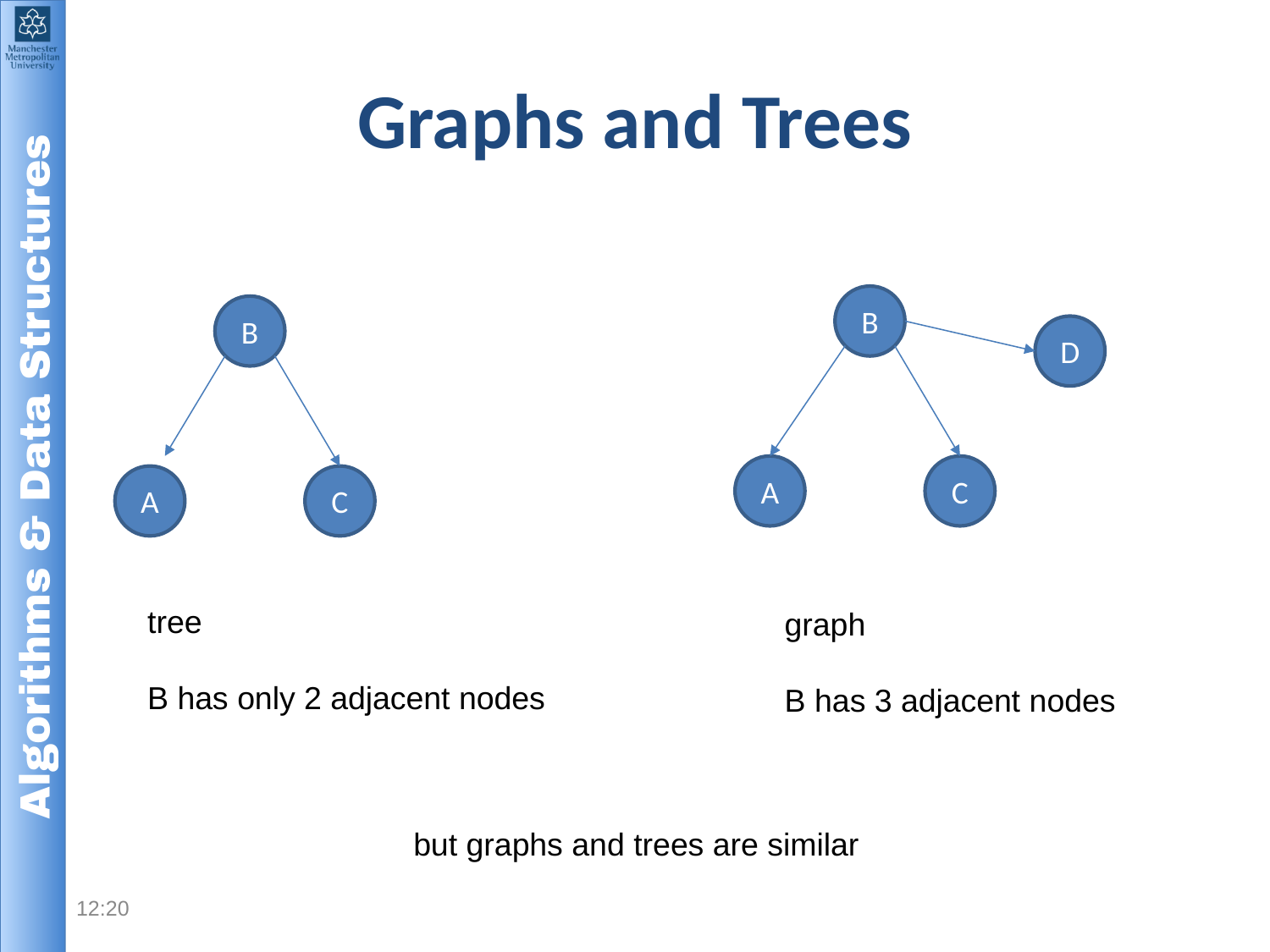

# Graphs and Trees
B
B
D
A
C
A
C
tree

B has only 2 adjacent nodes
graph

B has 3 adjacent nodes
but graphs and trees are similar
12:20